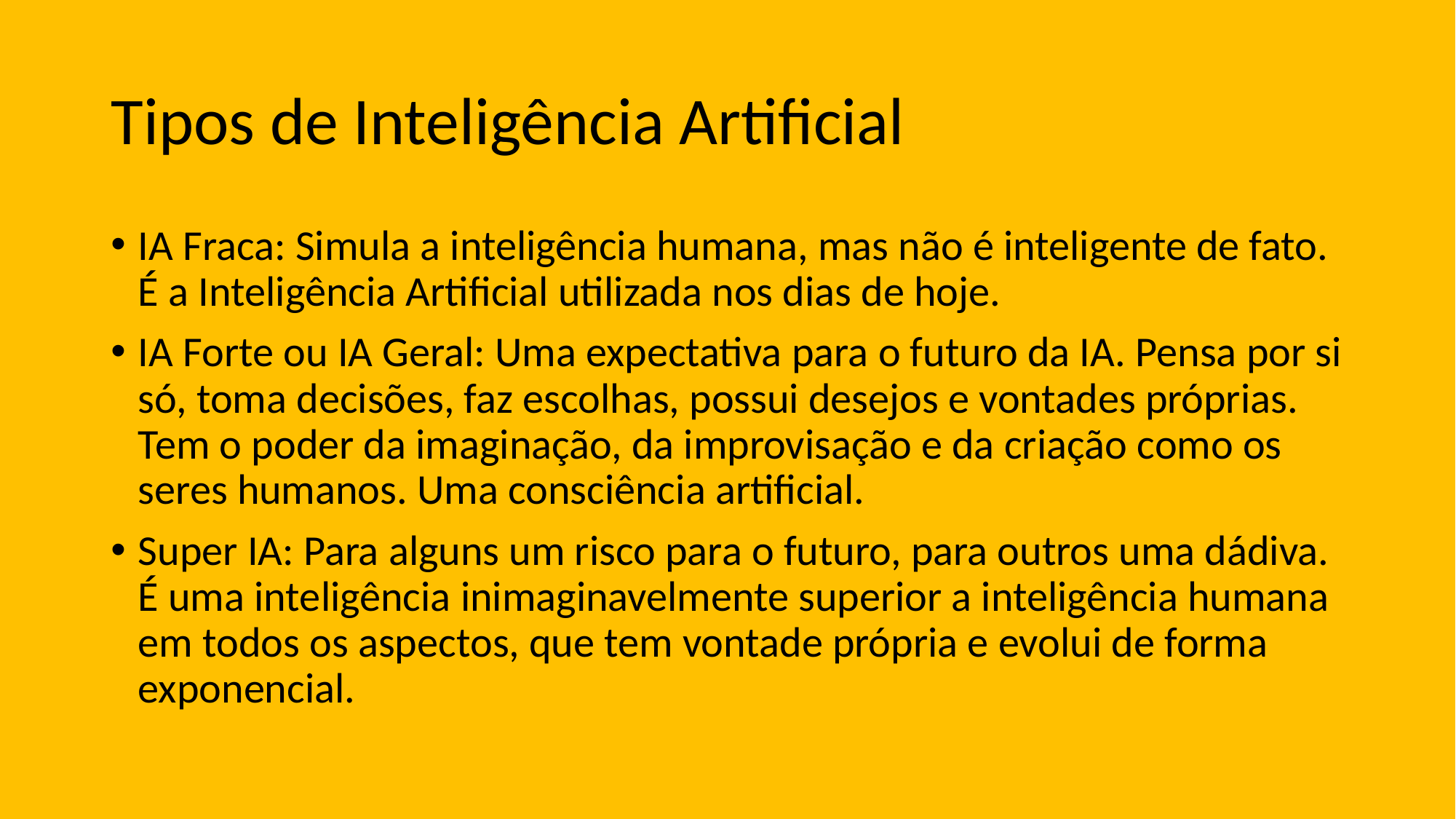

# Tipos de Inteligência Artificial
IA Fraca: Simula a inteligência humana, mas não é inteligente de fato. É a Inteligência Artificial utilizada nos dias de hoje.
IA Forte ou IA Geral: Uma expectativa para o futuro da IA. Pensa por si só, toma decisões, faz escolhas, possui desejos e vontades próprias. Tem o poder da imaginação, da improvisação e da criação como os seres humanos. Uma consciência artificial.
Super IA: Para alguns um risco para o futuro, para outros uma dádiva. É uma inteligência inimaginavelmente superior a inteligência humana em todos os aspectos, que tem vontade própria e evolui de forma exponencial.